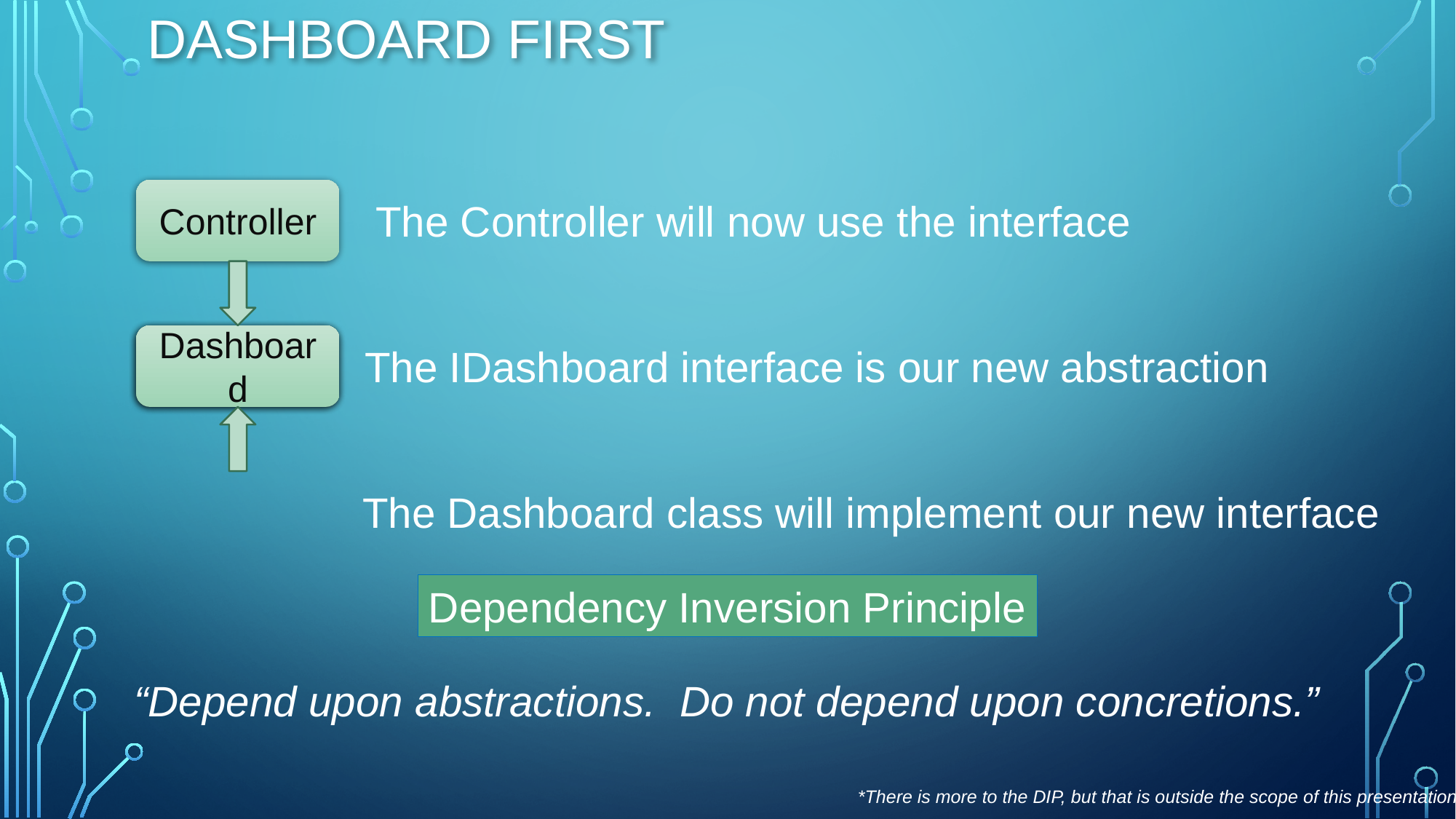

# Dashboard First
Controller
The Controller will now use the interface

IDashboard
Dashboard
The IDashboard interface is our new abstraction

The Dashboard class will implement our new interface
Dependency Inversion Principle
“Depend upon abstractions.  Do not depend upon concretions.”
*There is more to the DIP, but that is outside the scope of this presentation.